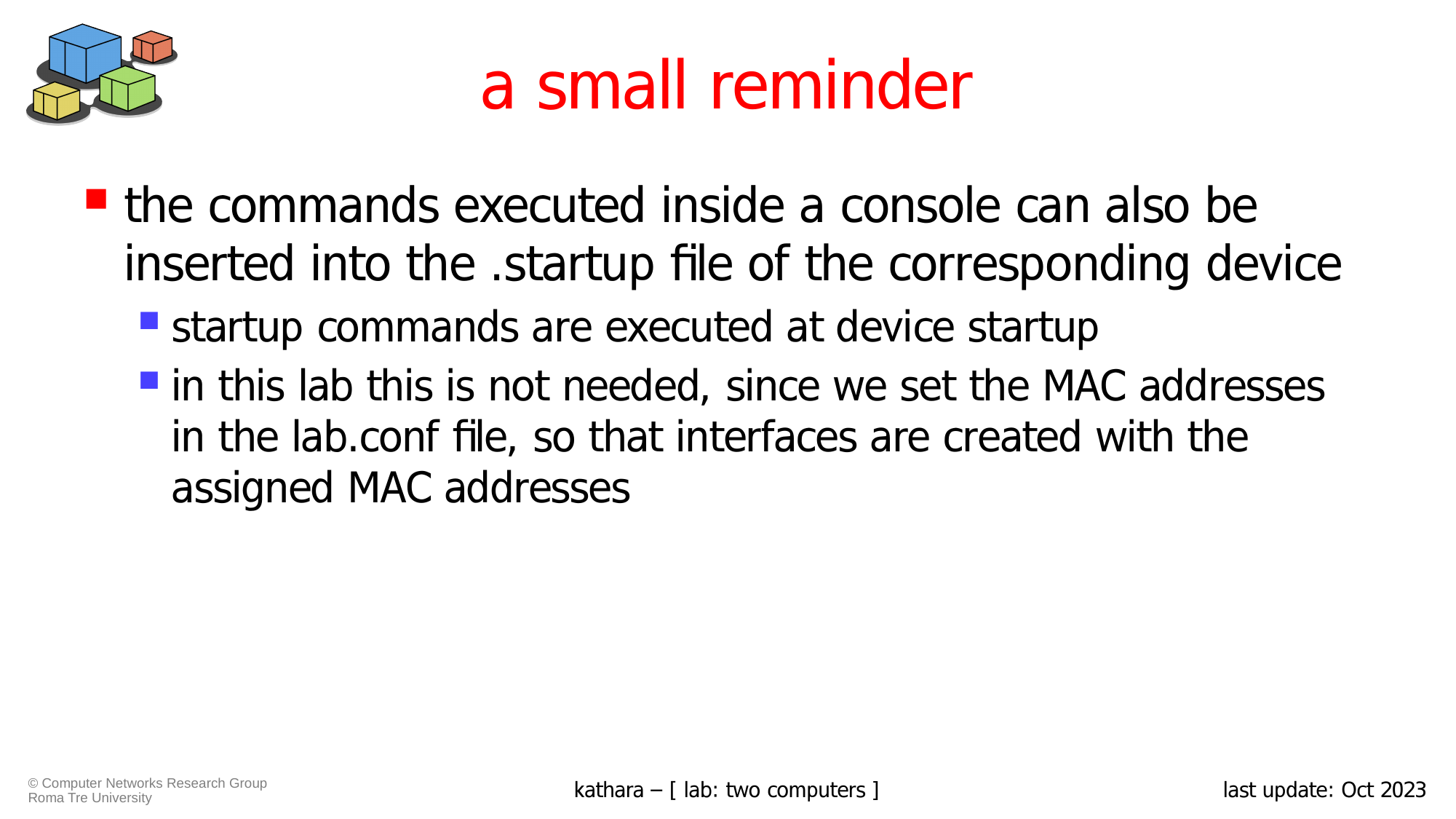

# a small reminder
the commands executed inside a console can also be inserted into the .startup file of the corresponding device
startup commands are executed at device startup
in this lab this is not needed, since we set the MAC addresses in the lab.conf file, so that interfaces are created with the assigned MAC addresses

kathara – [ lab: two computers ]
last update: Oct 2023